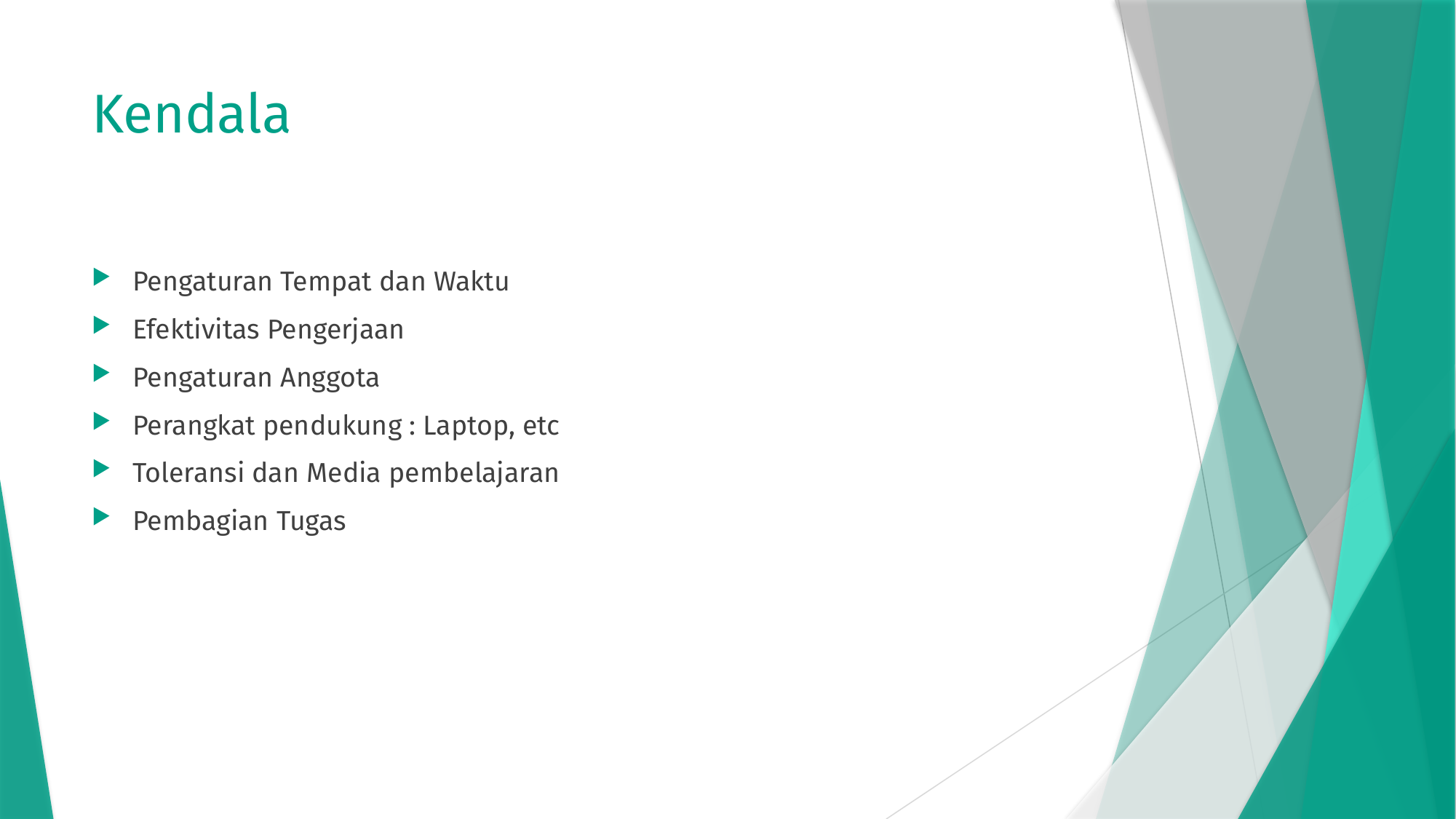

# Kendala
Pengaturan Tempat dan Waktu
Efektivitas Pengerjaan
Pengaturan Anggota
Perangkat pendukung : Laptop, etc
Toleransi dan Media pembelajaran
Pembagian Tugas